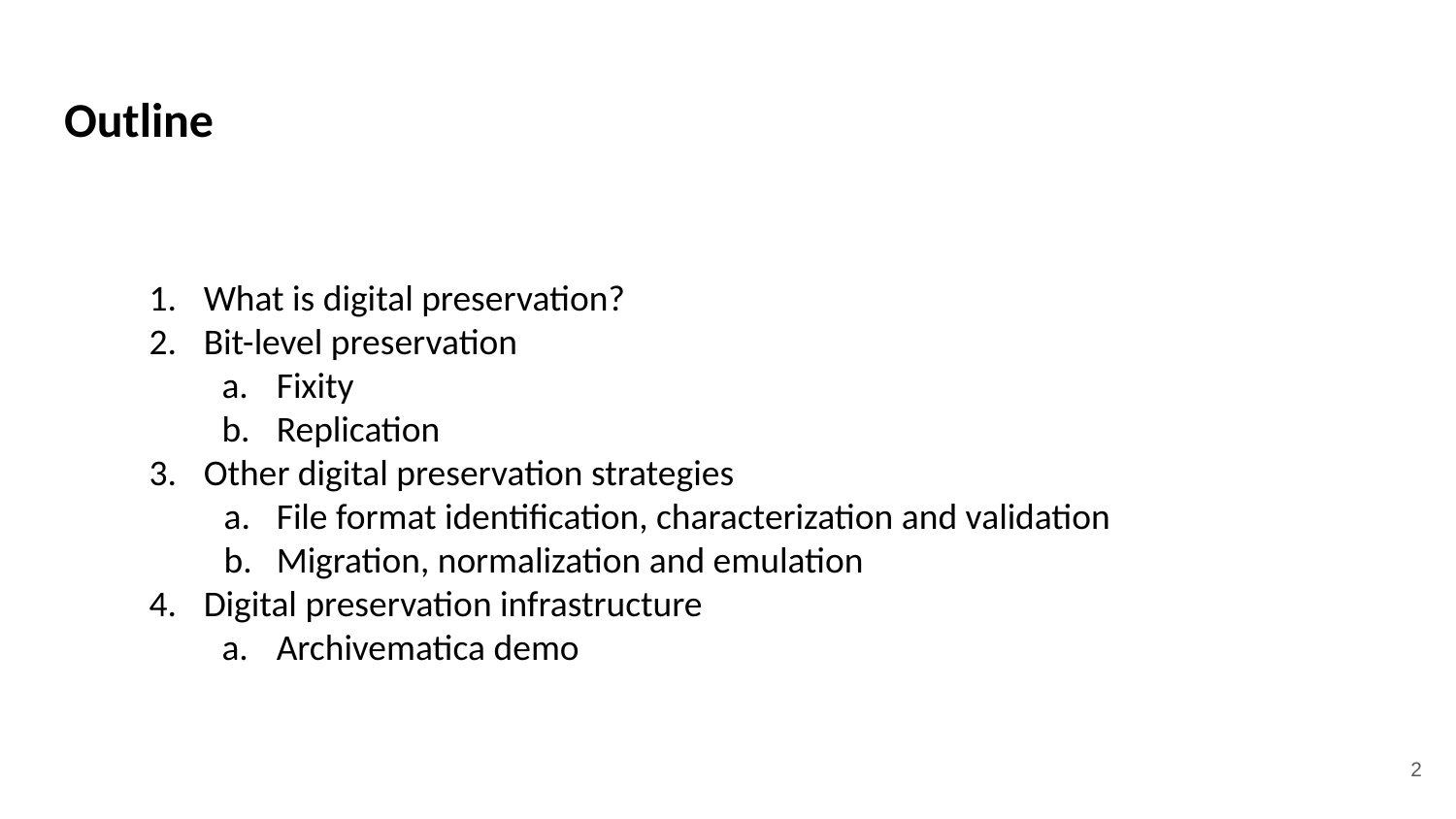

# Outline
What is digital preservation?
Bit-level preservation
Fixity
Replication
Other digital preservation strategies
File format identification, characterization and validation
Migration, normalization and emulation
Digital preservation infrastructure
Archivematica demo
2